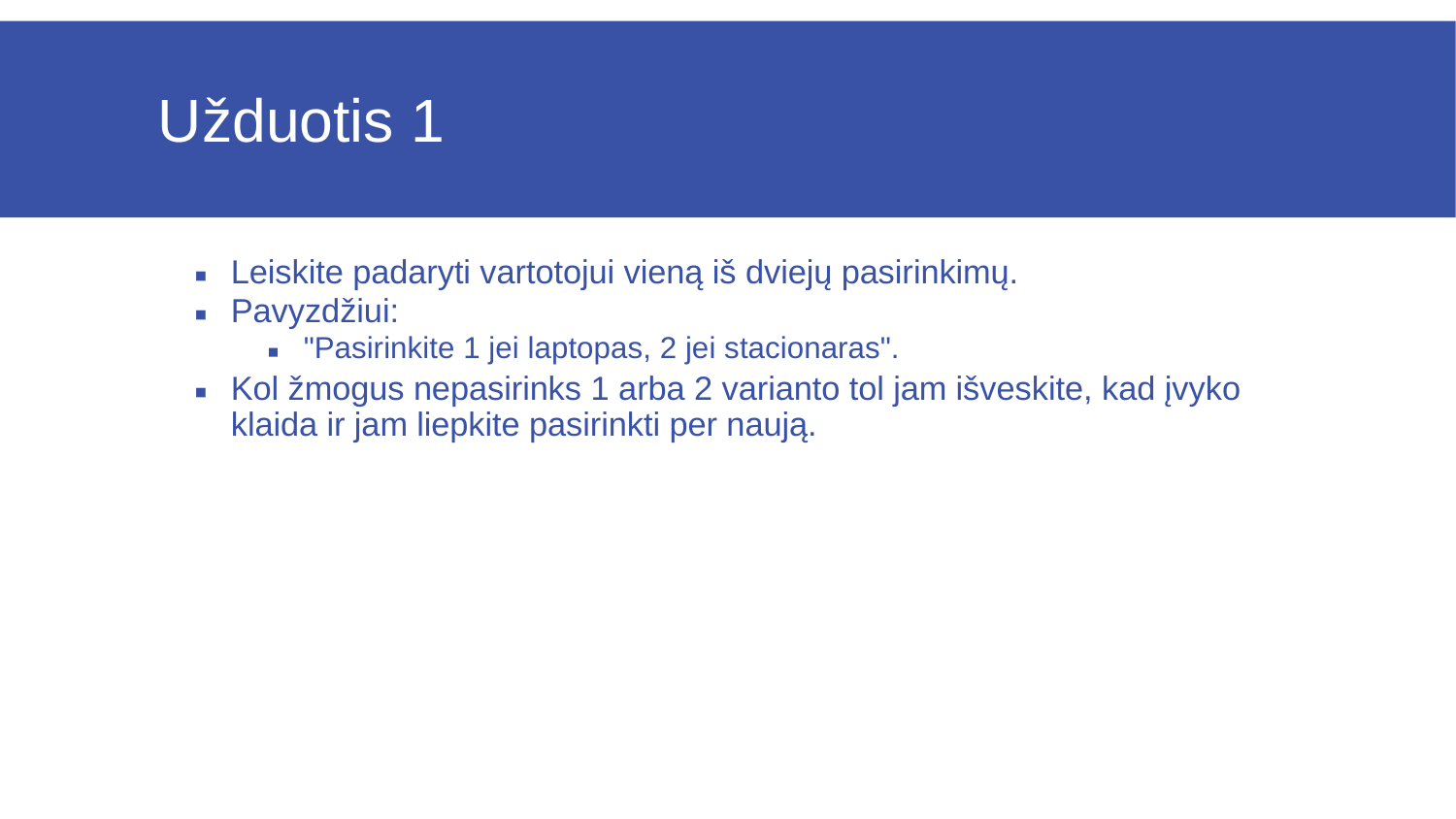

# Užduotis 1
Leiskite padaryti vartotojui vieną iš dviejų pasirinkimų.
Pavyzdžiui:
"Pasirinkite 1 jei laptopas, 2 jei stacionaras".
Kol žmogus nepasirinks 1 arba 2 varianto tol jam išveskite, kad įvyko klaida ir jam liepkite pasirinkti per naują.